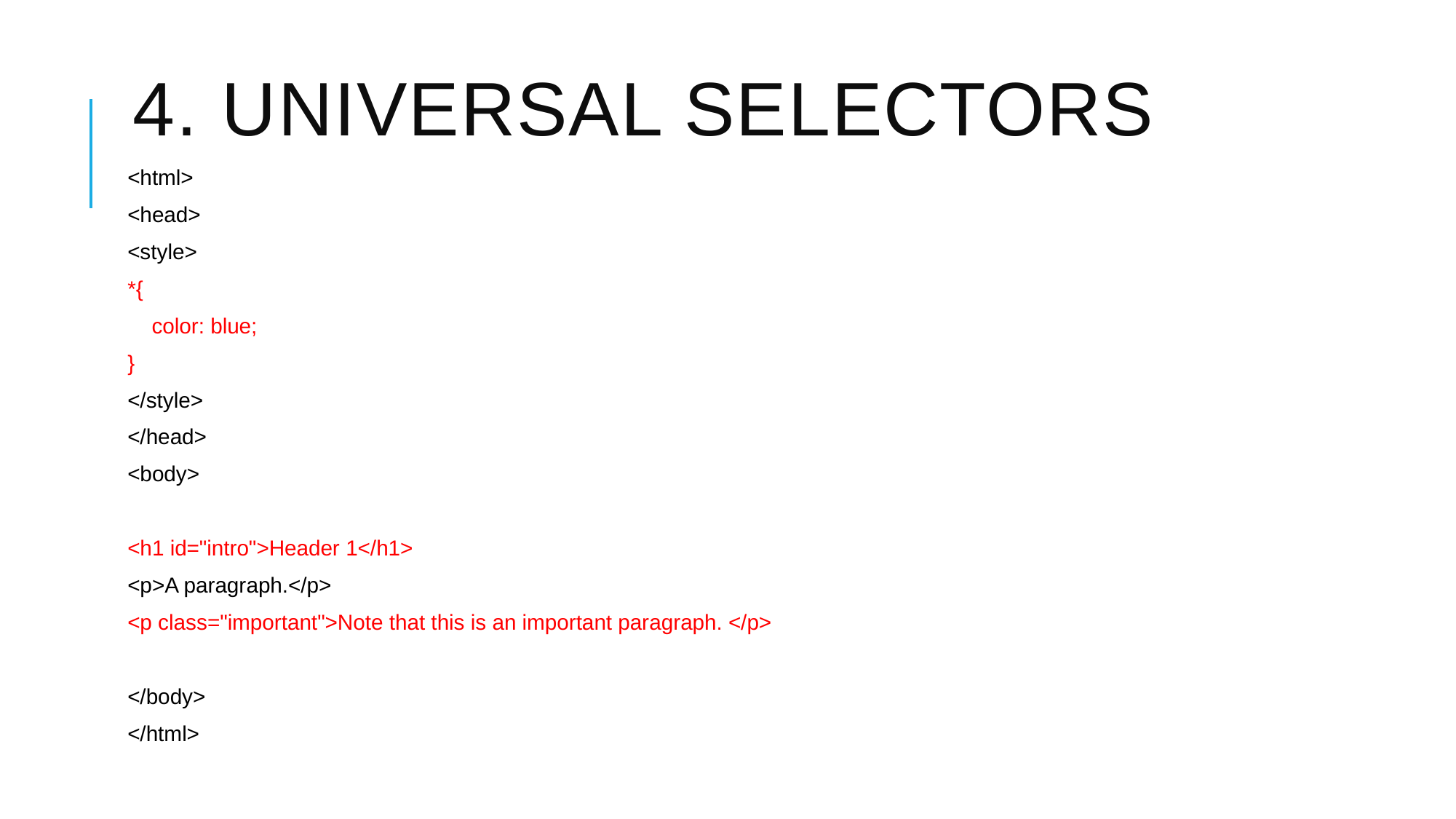

# 4. Universal Selectors
<html>
<head>
<style>
*{
    color: blue;
}
</style>
</head>
<body>

<h1 id="intro">Header 1</h1>
<p>A paragraph.</p>
<p class="important">Note that this is an important paragraph. </p>

</body>
</html>